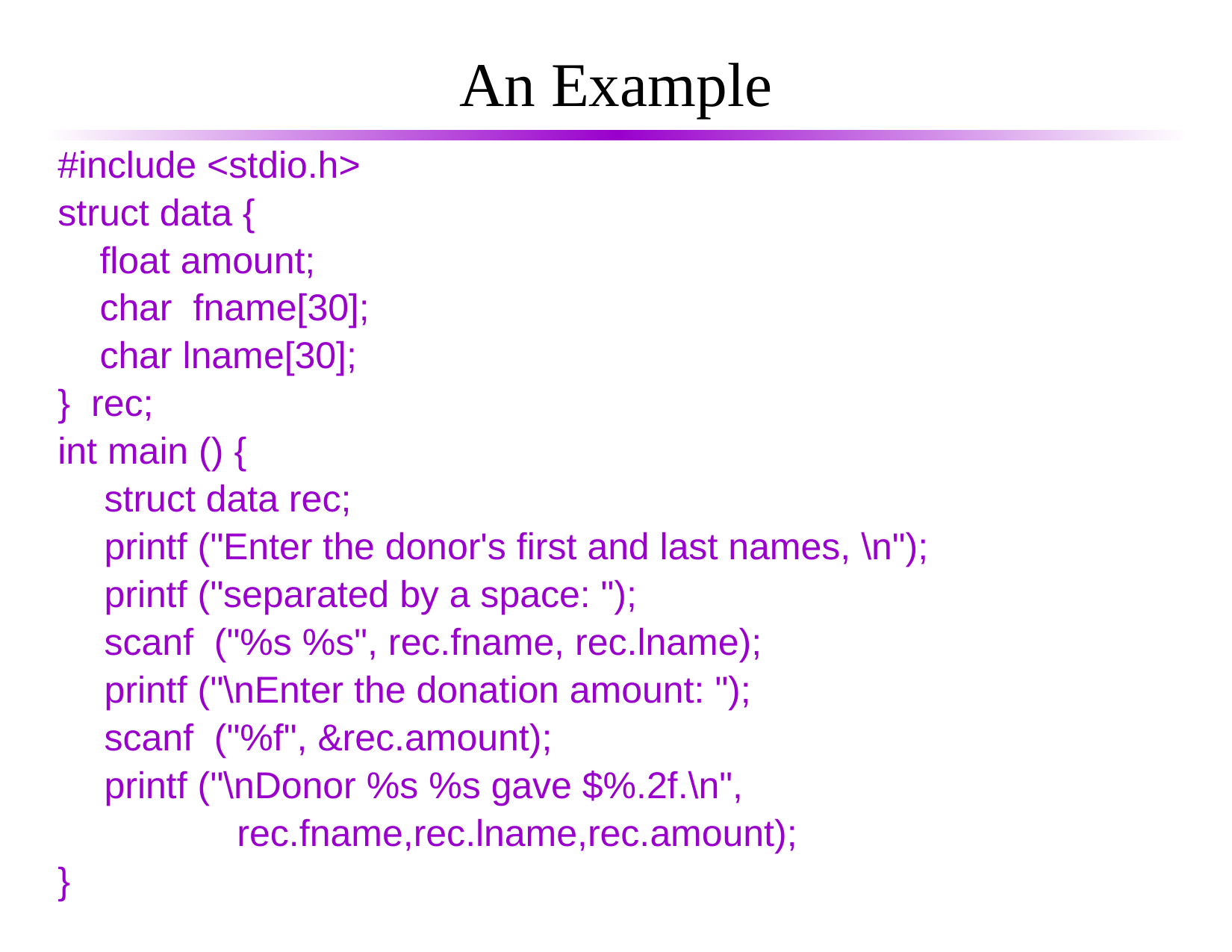

# An Example
#include <stdio.h>
struct data {
    float amount;
    char  fname[30];
    char lname[30];
}  rec;
int main () {
	struct data rec;
	printf ("Enter the donor's first and last names, \n");
	printf ("separated by a space: ");
	scanf  ("%s %s", rec.fname, rec.lname);
	printf ("\nEnter the donation amount: ");
	scanf  ("%f", &rec.amount);
	printf ("\nDonor %s %s gave $%.2f.\n",
		  rec.fname,rec.lname,rec.amount);
}